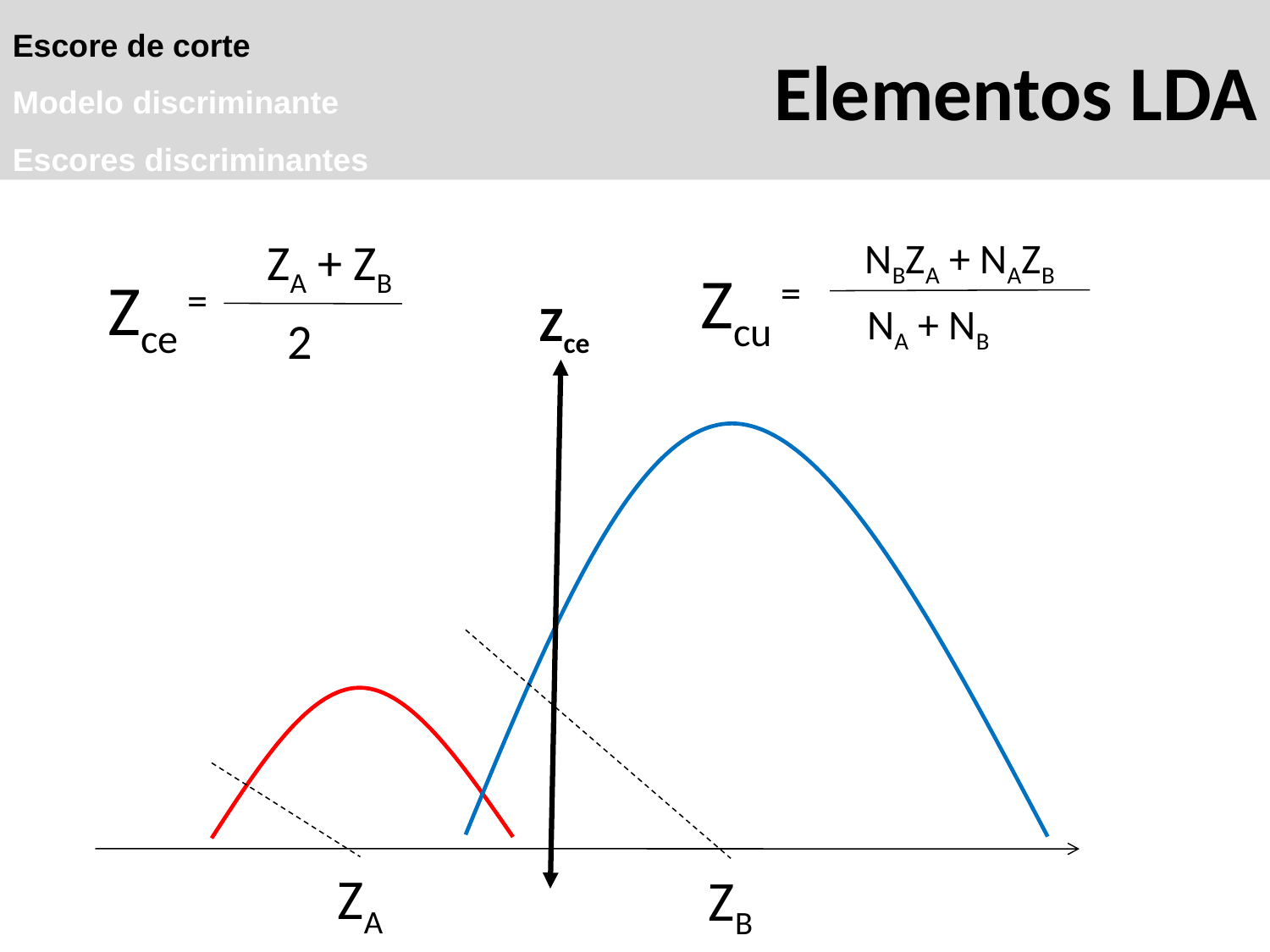

Elementos LDA
Escore de corte
Modelo discriminante
Escores discriminantes
ZA + ZB
2
Zce =
NBZA + NAZB
NA + NB
Zcu =
Zce

ZA
ZB